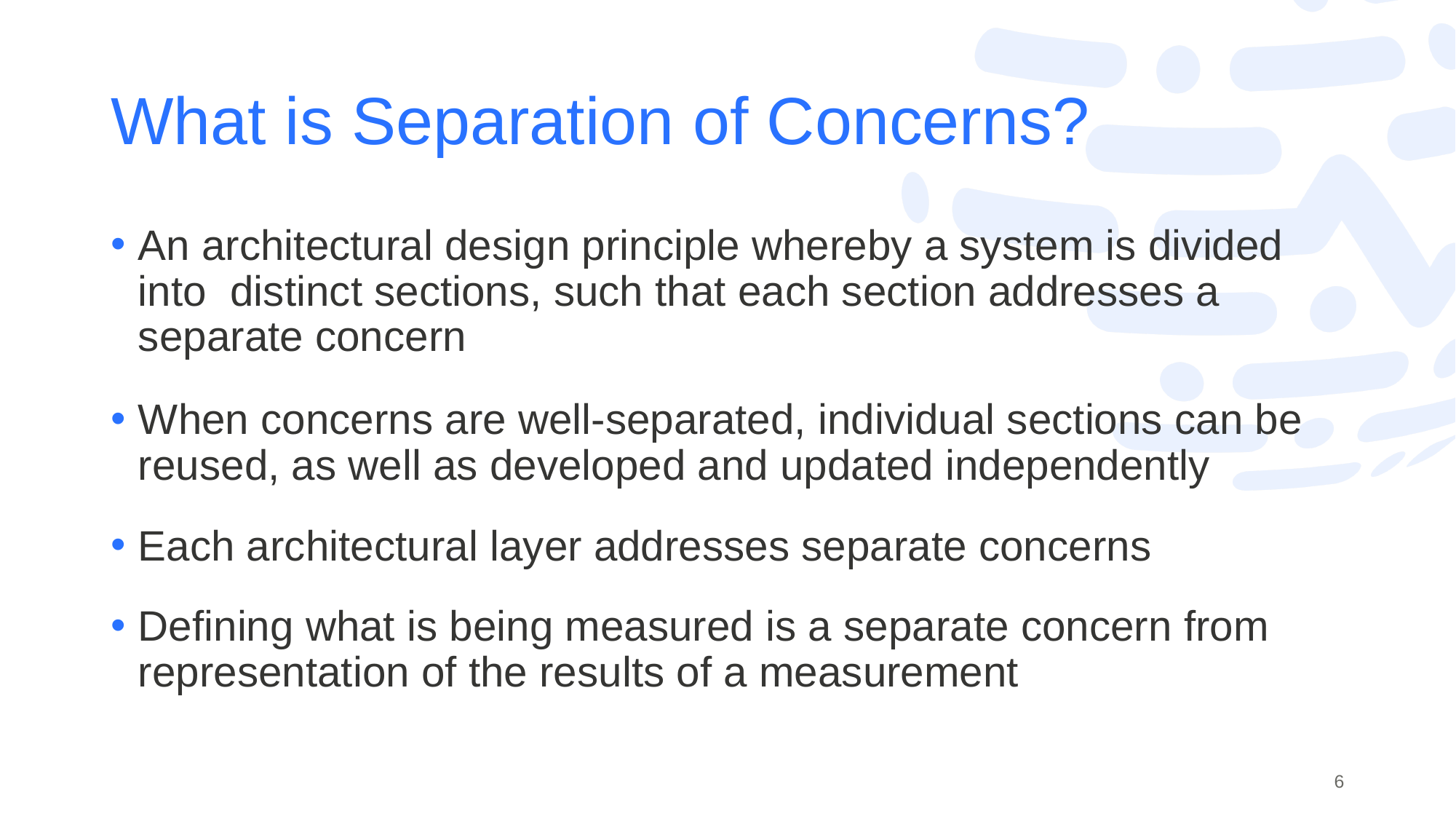

# What is Separation of Concerns?
An architectural design principle whereby a system is divided into  distinct sections, such that each section addresses a separate concern
When concerns are well-separated, individual sections can be reused, as well as developed and updated independently
Each architectural layer addresses separate concerns
Defining what is being measured is a separate concern from representation of the results of a measurement

6